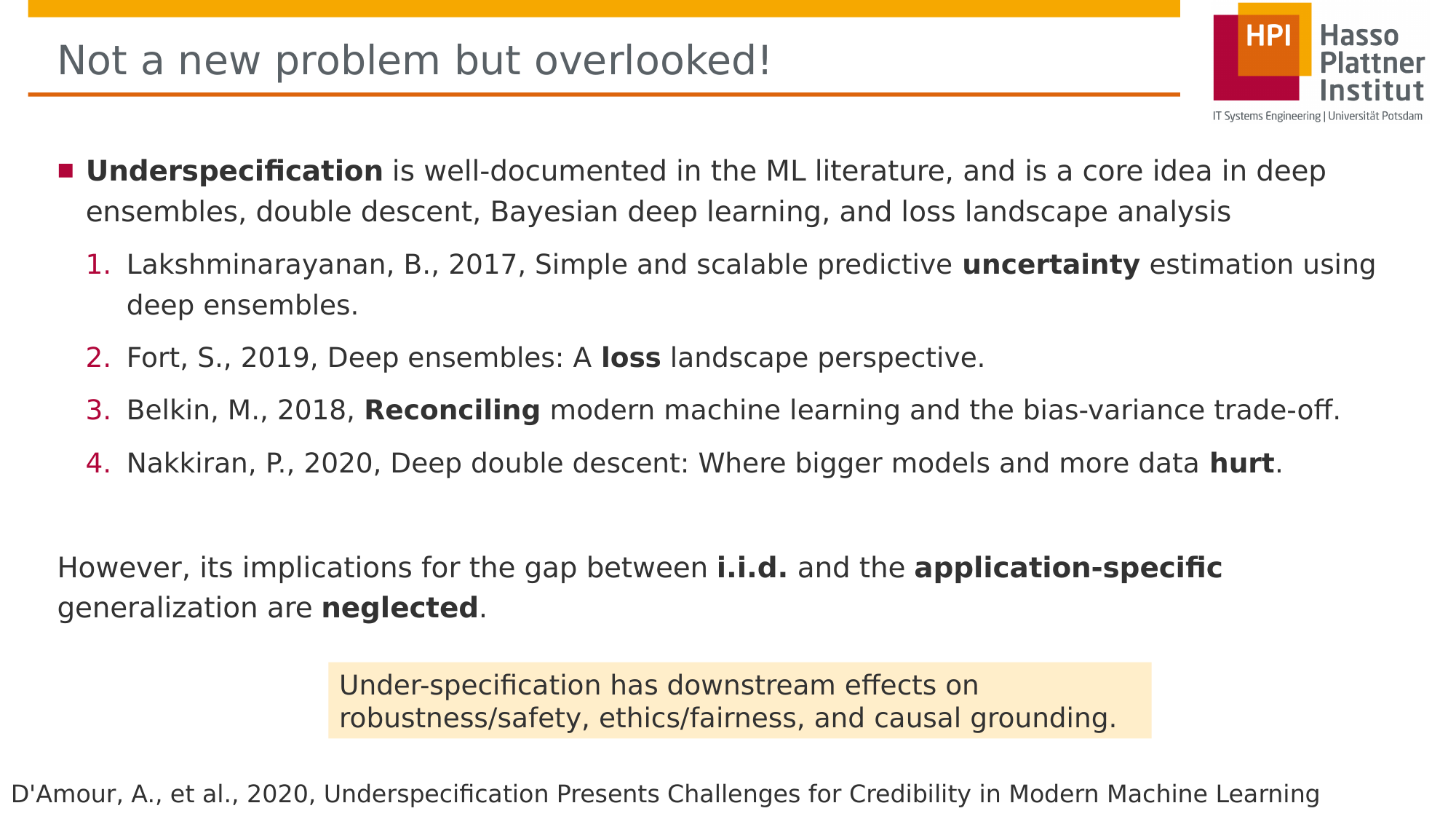

# Not a new problem but overlooked!
Underspecification is well-documented in the ML literature, and is a core idea in deep ensembles, double descent, Bayesian deep learning, and loss landscape analysis
Lakshminarayanan, B., 2017, Simple and scalable predictive uncertainty estimation using deep ensembles.
Fort, S., 2019, Deep ensembles: A loss landscape perspective.
Belkin, M., 2018, Reconciling modern machine learning and the bias-variance trade-off.
Nakkiran, P., 2020, Deep double descent: Where bigger models and more data hurt.

However, its implications for the gap between i.i.d. and the application-specific generalization are neglected.
Under-specification has downstream effects on robustness/safety, ethics/fairness, and causal grounding.
D'Amour, A., et al., 2020, Underspecification Presents Challenges for Credibility in Modern Machine Learning